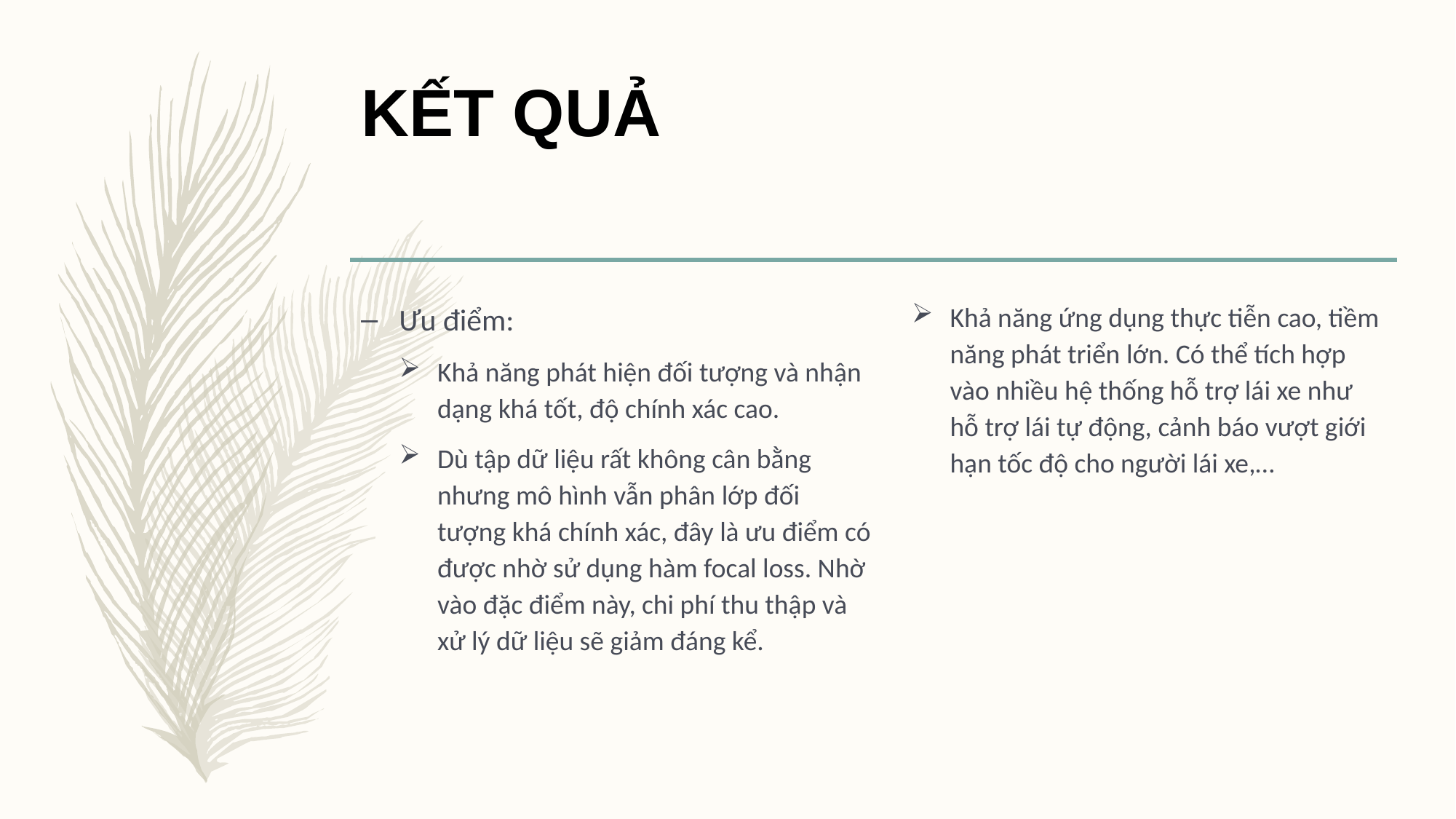

# KẾT QUẢ
Ưu điểm:
Khả năng phát hiện đối tượng và nhận dạng khá tốt, độ chính xác cao.
Dù tập dữ liệu rất không cân bằng nhưng mô hình vẫn phân lớp đối tượng khá chính xác, đây là ưu điểm có được nhờ sử dụng hàm focal loss. Nhờ vào đặc điểm này, chi phí thu thập và xử lý dữ liệu sẽ giảm đáng kể.

Khả năng ứng dụng thực tiễn cao, tiềm năng phát triển lớn. Có thể tích hợp vào nhiều hệ thống hỗ trợ lái xe như hỗ trợ lái tự động, cảnh báo vượt giới hạn tốc độ cho người lái xe,…